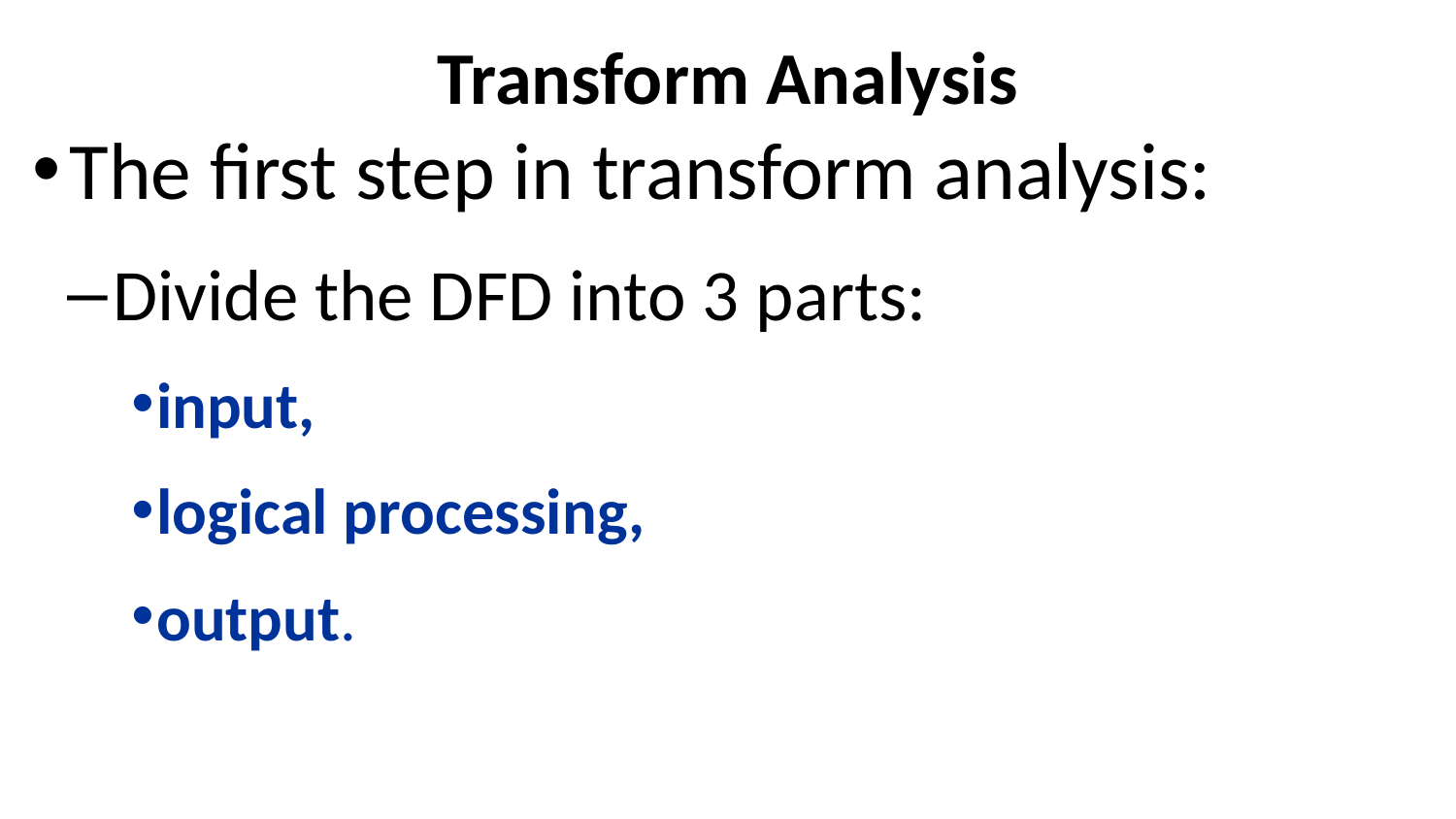

# Transform Analysis
The first step in transform analysis:
Divide the DFD into 3 parts:
input,
logical processing,
output.